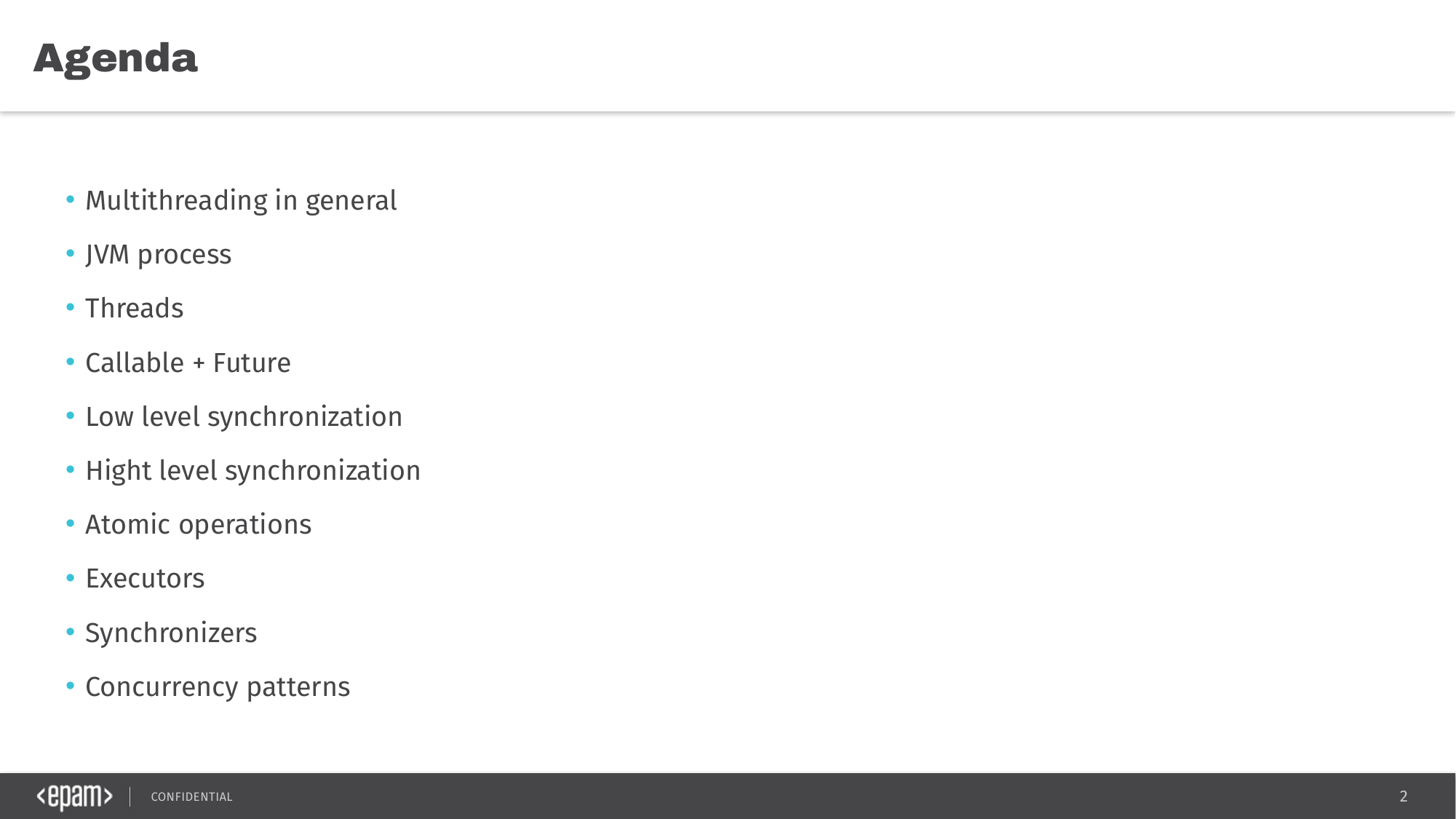

Agenda
Multithreading in general
JVM process
Threads
Callable + Future
Low level synchronization
Hight level synchronization
Atomic operations
Executors
Synchronizers
Concurrency patterns